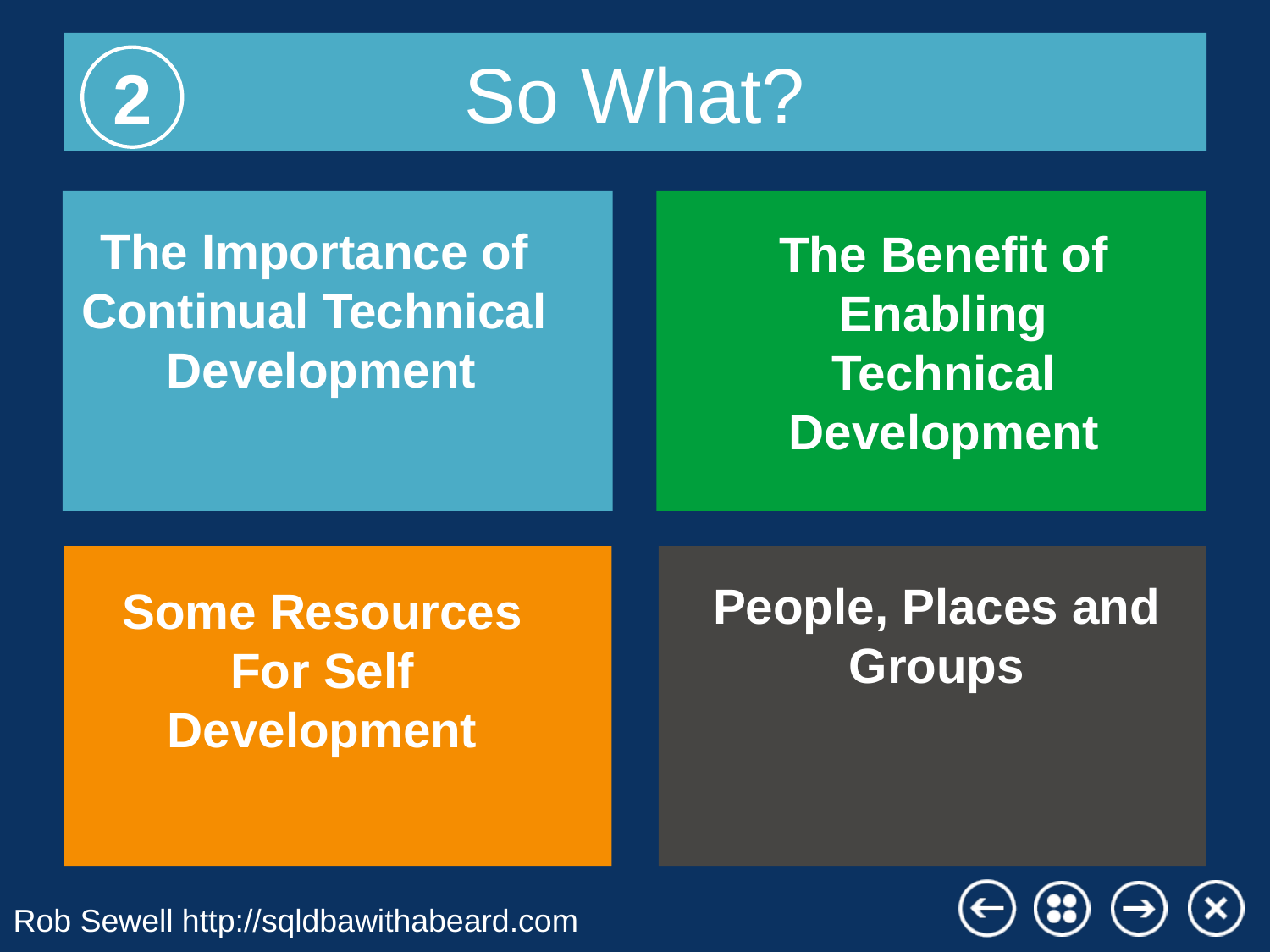

So What?
2

The Importance of
Continual Technical
Development
The Benefit of Enabling Technical Development

People, Places and
Groups
Some Resources
For Self Development